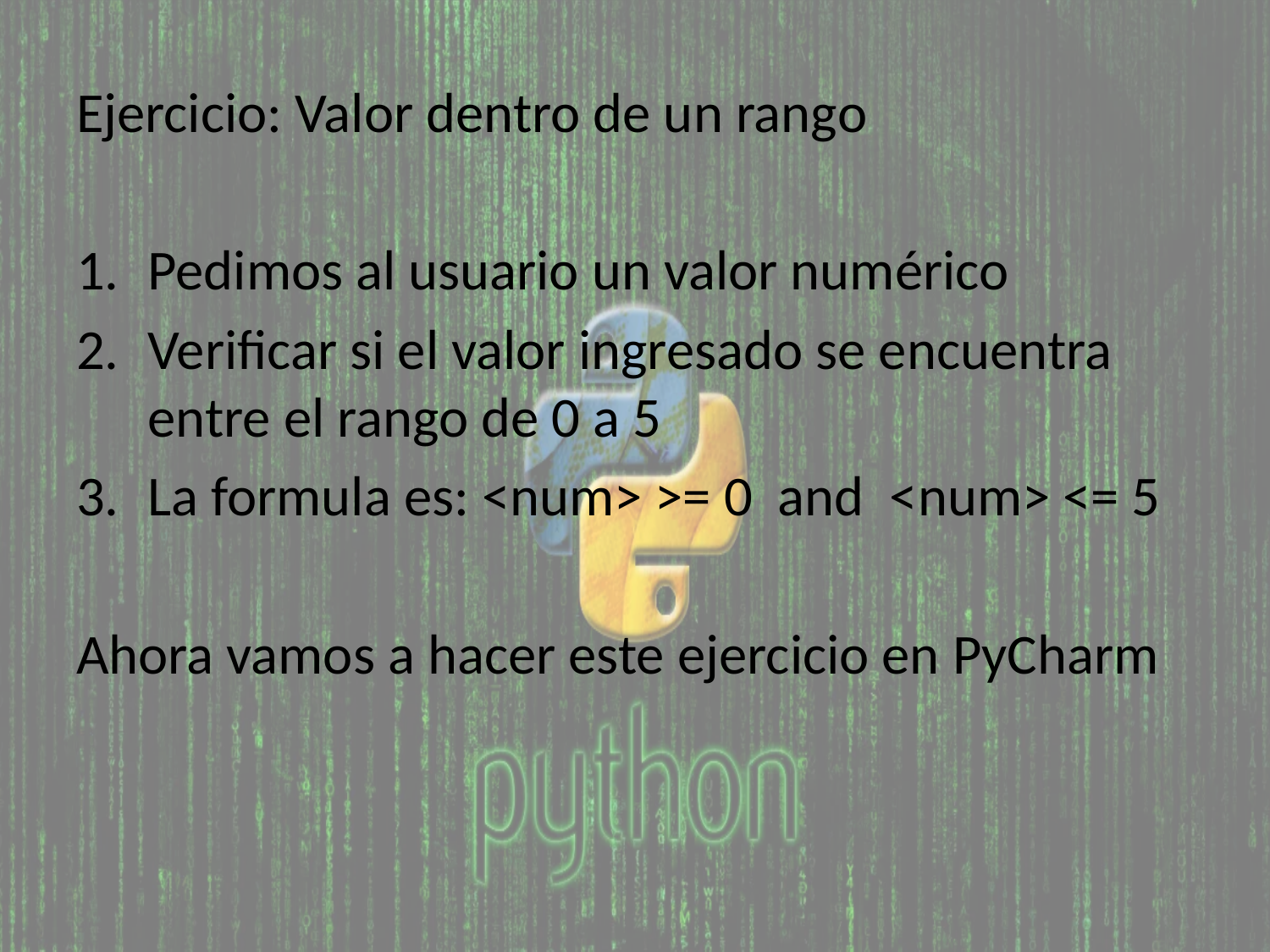

Ejercicio: Valor dentro de un rango

Pedimos al usuario un valor numérico
Verificar si el valor ingresado se encuentra entre el rango de 0 a 5
La formula es: <num> >= 0  and  <num> <= 5

Ahora vamos a hacer este ejercicio en PyCharm